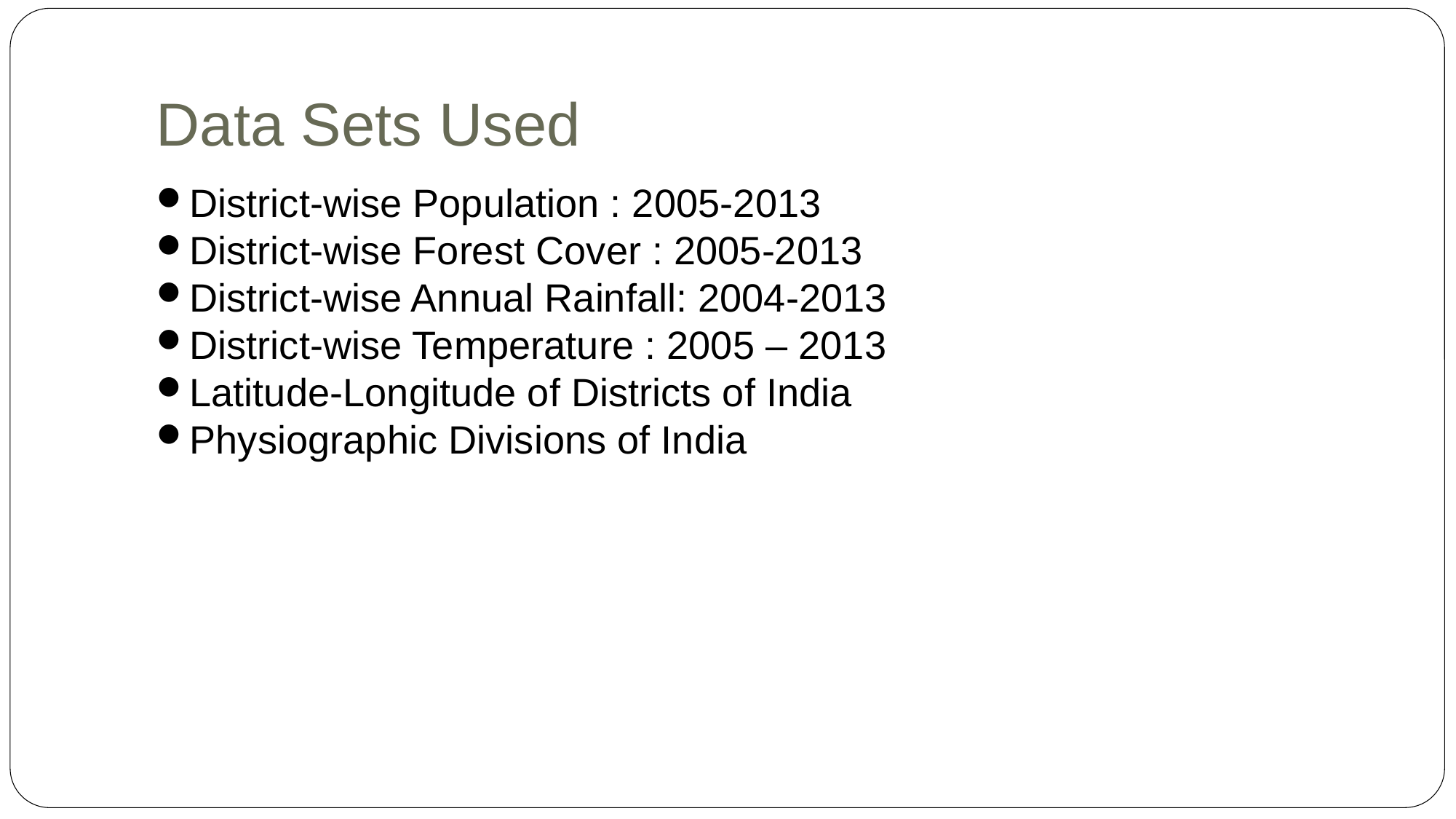

Data Sets Used
District-wise Population : 2005-2013
District-wise Forest Cover : 2005-2013
District-wise Annual Rainfall: 2004-2013
District-wise Temperature : 2005 – 2013
Latitude-Longitude of Districts of India
Physiographic Divisions of India